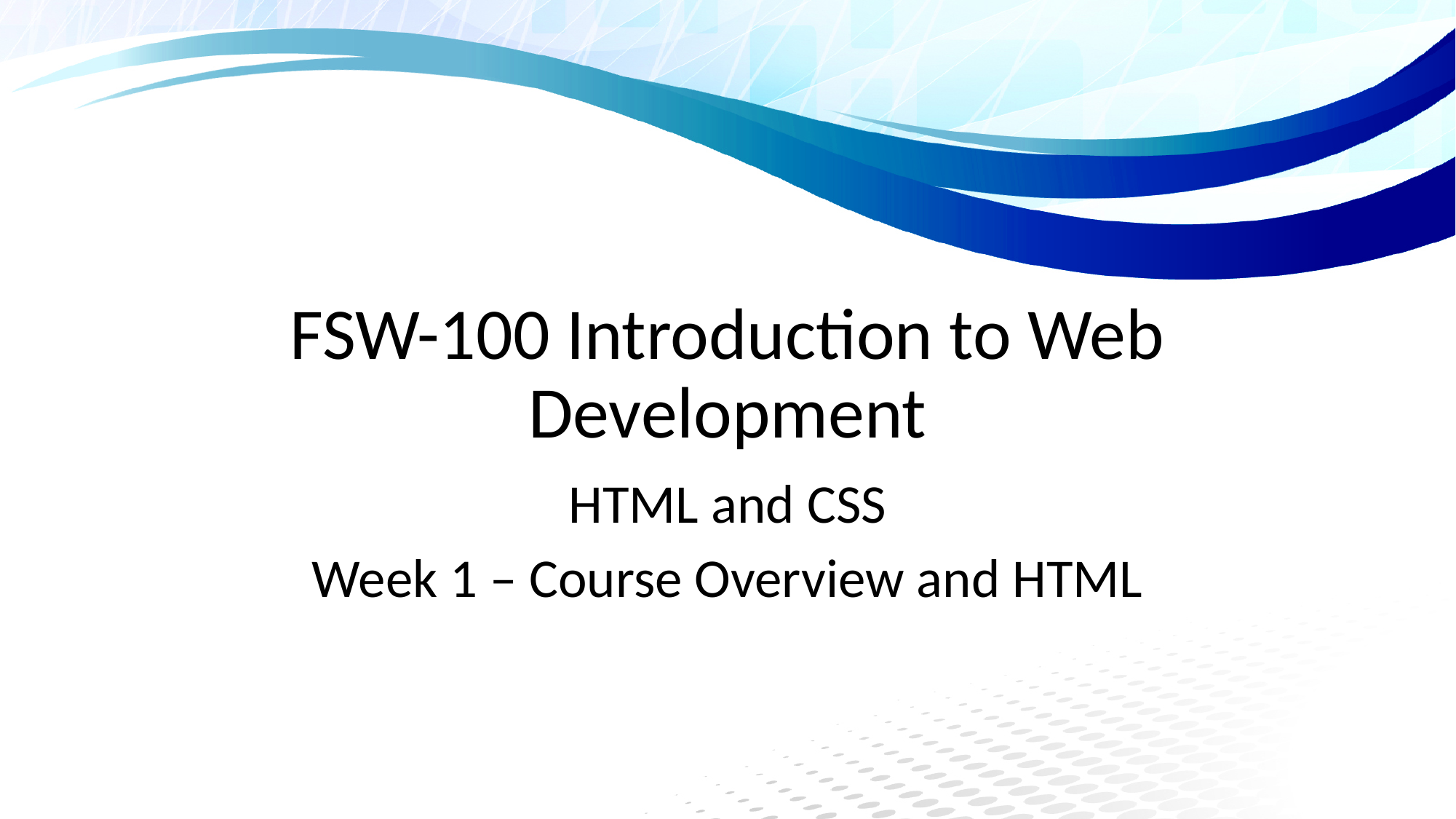

# FSW-100 Introduction to Web Development
HTML and CSS
Week 1 – Course Overview and HTML